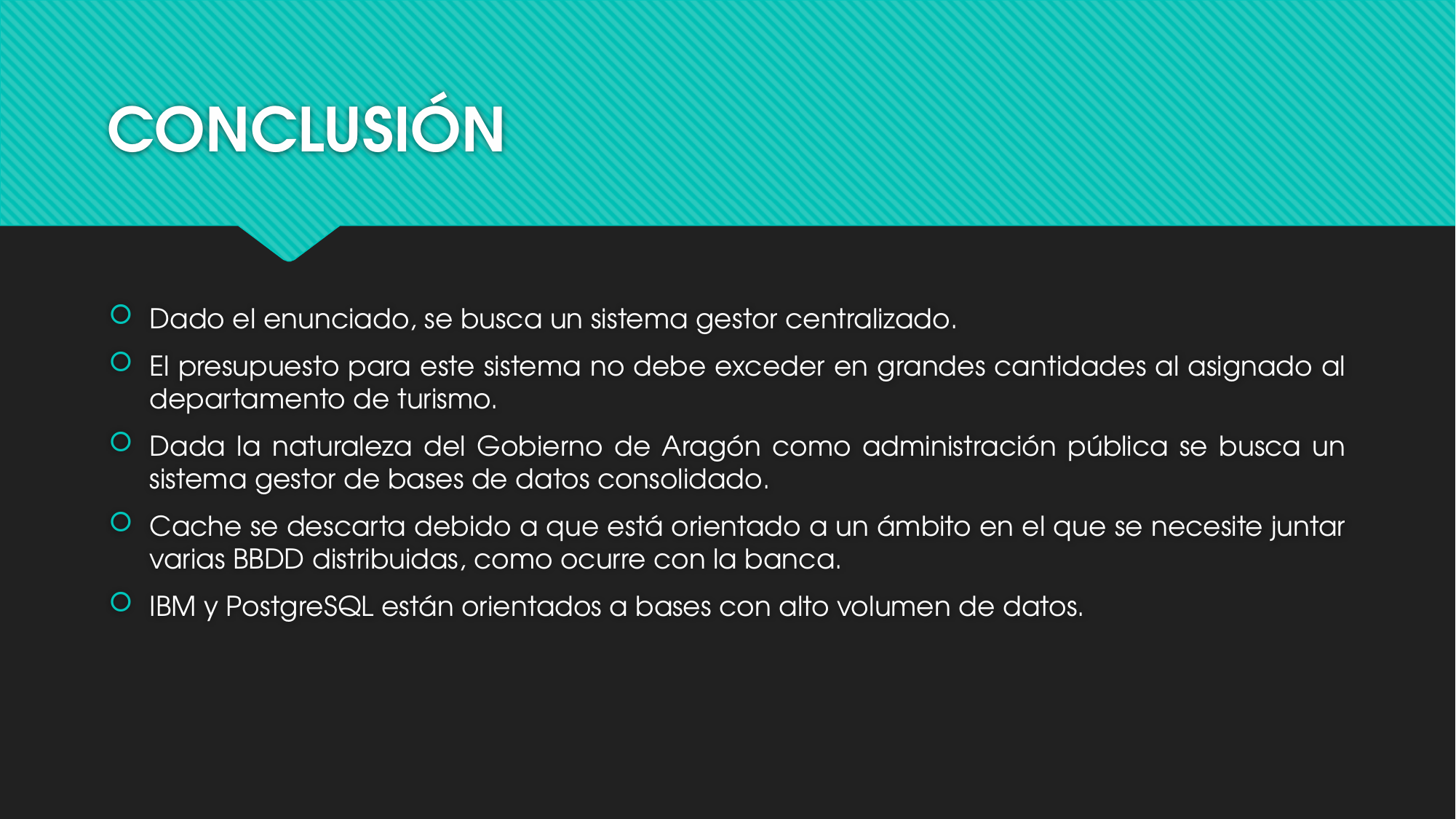

# CONCLUSIÓN
Dado el enunciado, se busca un sistema gestor centralizado.
El presupuesto para este sistema no debe exceder en grandes cantidades al asignado al departamento de turismo.
Dada la naturaleza del Gobierno de Aragón como administración pública se busca un sistema gestor de bases de datos consolidado.
Cache se descarta debido a que está orientado a un ámbito en el que se necesite juntar varias BBDD distribuidas, como ocurre con la banca.
IBM y PostgreSQL están orientados a bases con alto volumen de datos.